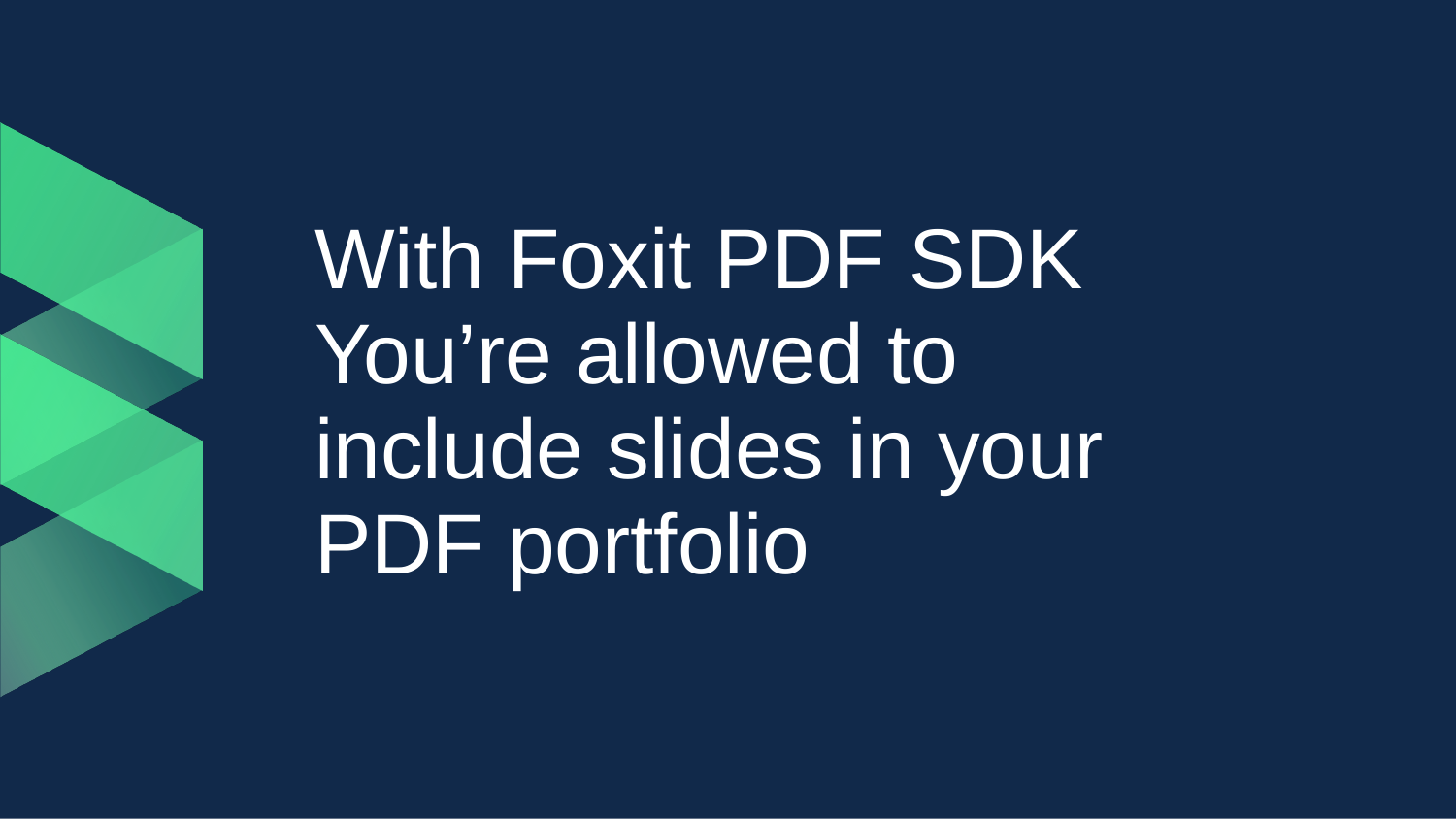

# With Foxit PDF SDK You’re allowed to include slides in your PDF portfolio